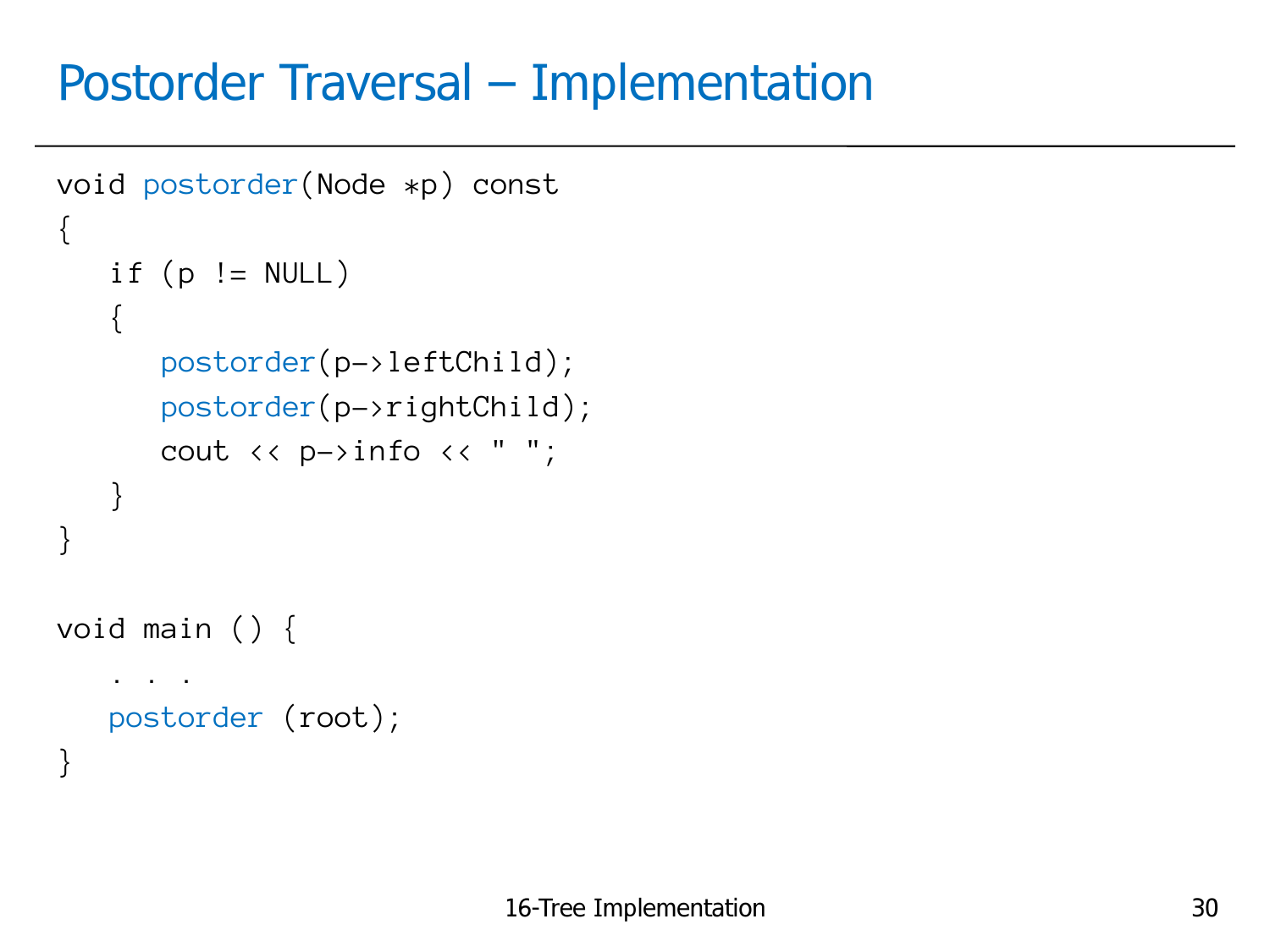

# Postorder Traversal – Implementation
void postorder(Node *p) const
{
   if (p != NULL)
   {
      postorder(p->leftChild);
      postorder(p->rightChild);
      cout << p->info << " ";
   }
}

void main () {
   . . .
   postorder (root);
}
16-Tree Implementation
30